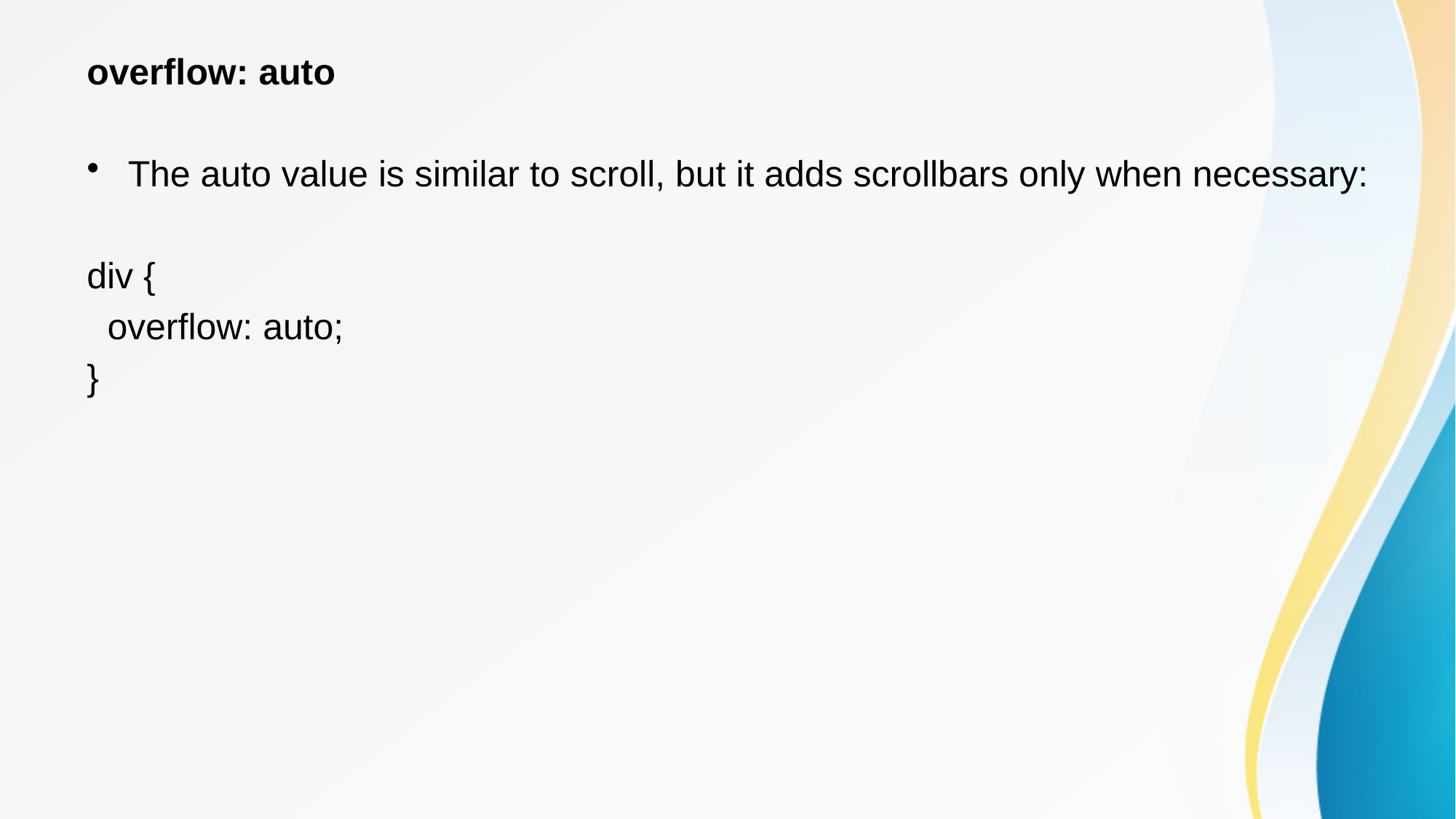

overflow: auto

The auto value is similar to scroll, but it adds scrollbars only when necessary:

div {
  overflow: auto;
}